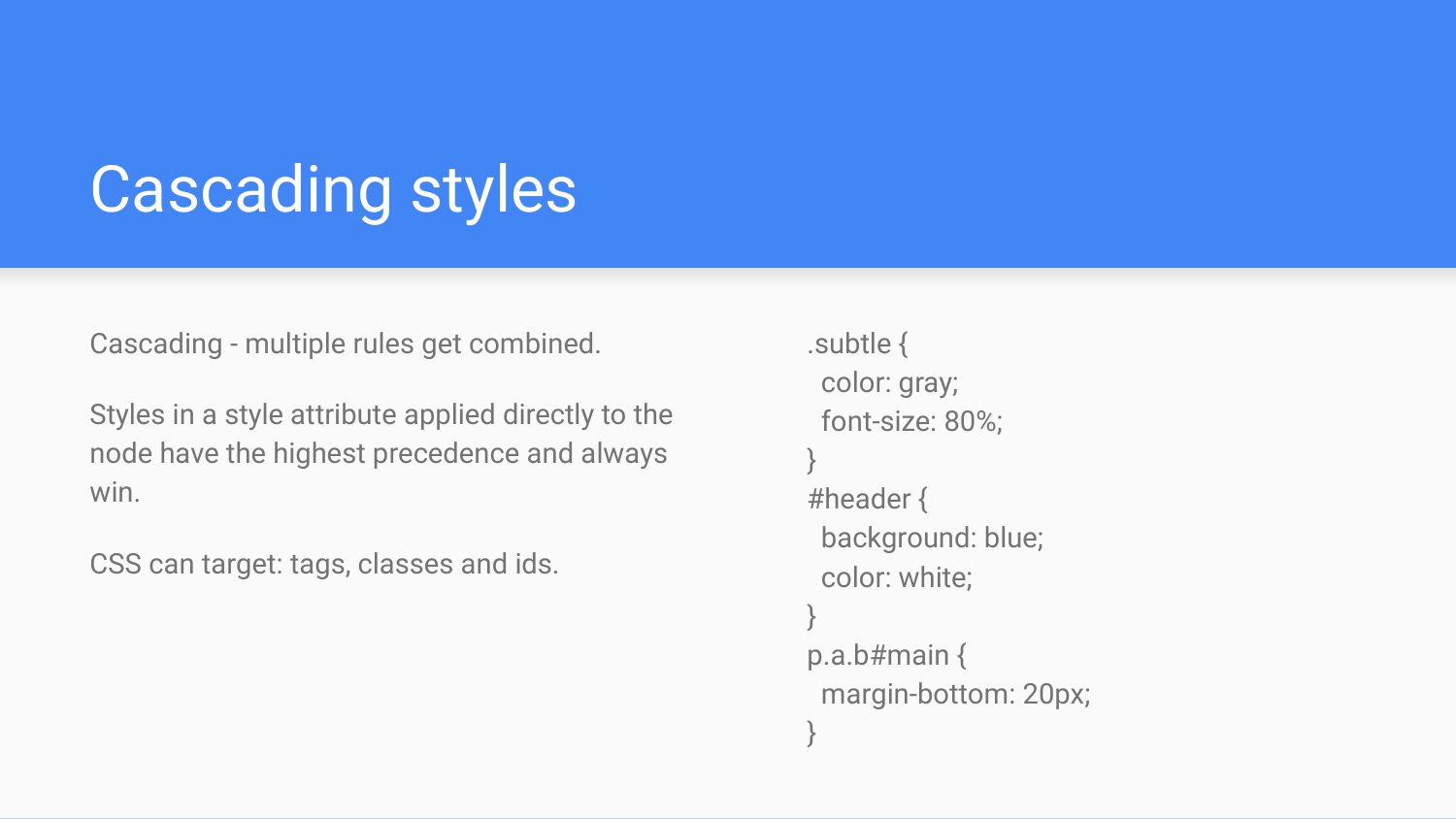

# Cascading styles
Cascading - multiple rules get combined.
Styles in a style attribute applied directly to the node have the highest precedence and always win.
CSS can target: tags, classes and ids.

.subtle {
  color: gray;
  font-size: 80%;
}
#header {
  background: blue;
  color: white;
}
p.a.b#main {
  margin-bottom: 20px;
}